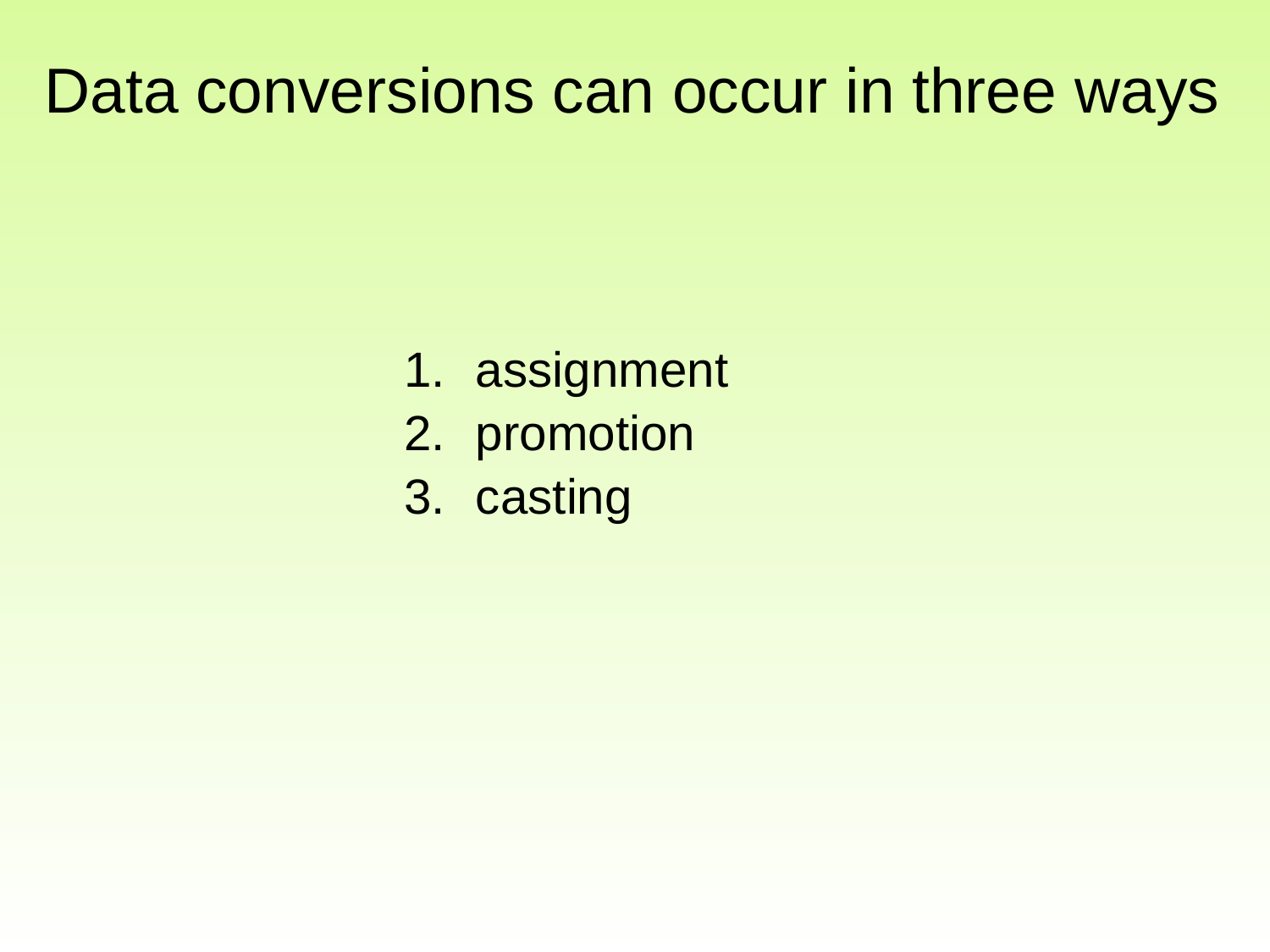

# Data conversions can occur in three ways
assignment
promotion
casting